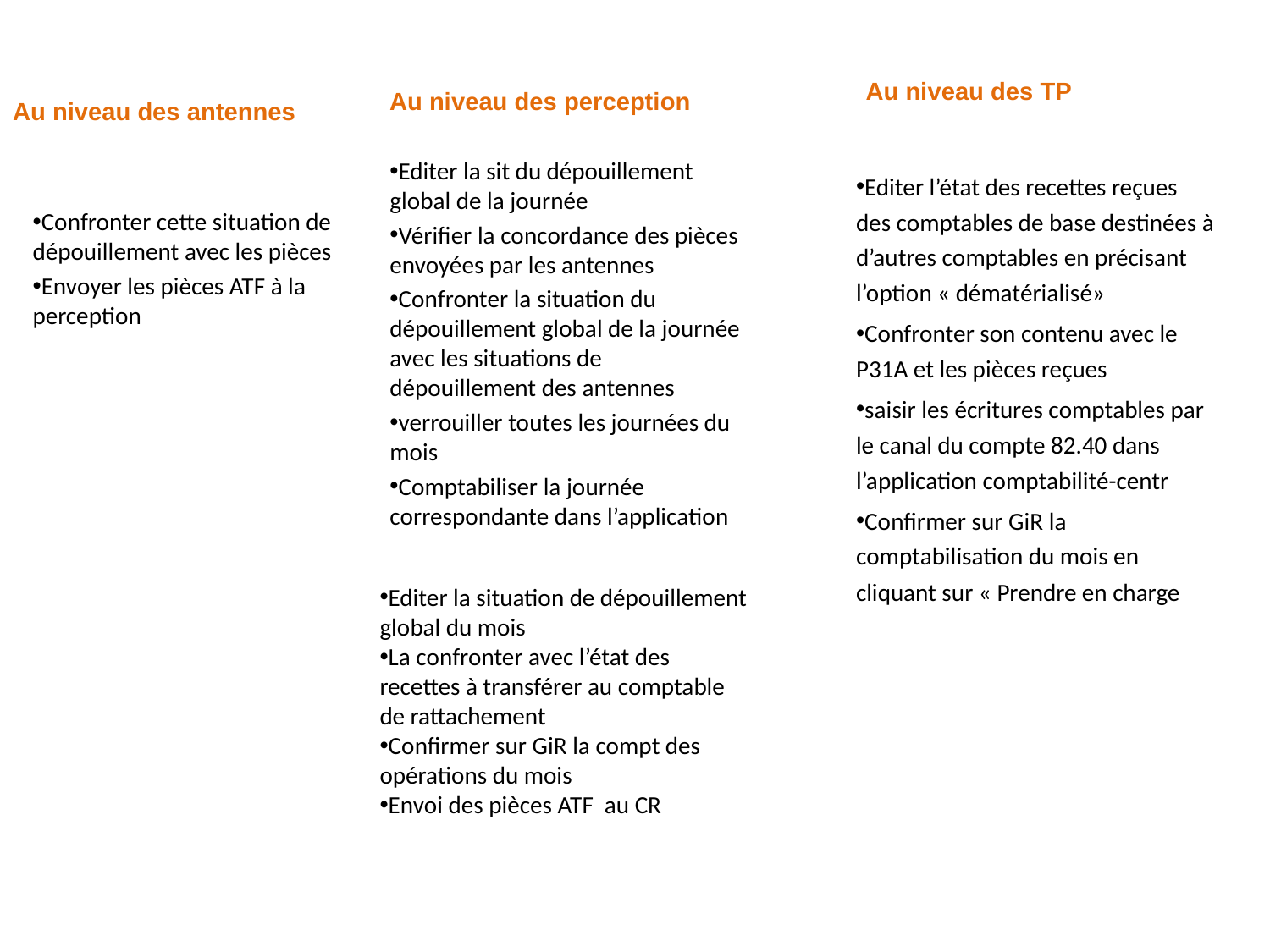

Au niveau des TP
Au niveau des perception
Au niveau des antennes
Editer la sit du dépouillement global de la journée
Vérifier la concordance des pièces envoyées par les antennes
Confronter la situation du dépouillement global de la journée avec les situations de dépouillement des antennes
verrouiller toutes les journées du mois
Comptabiliser la journée correspondante dans l’application
Editer l’état des recettes reçues des comptables de base destinées à d’autres comptables en précisant l’option « dématérialisé»
Confronter son contenu avec le P31A et les pièces reçues
saisir les écritures comptables par le canal du compte 82.40 dans l’application comptabilité-centr
Confirmer sur GiR la comptabilisation du mois en cliquant sur « Prendre en charge
Confronter cette situation de dépouillement avec les pièces
Envoyer les pièces ATF à la perception
Editer la situation de dépouillement global du mois
La confronter avec l’état des recettes à transférer au comptable de rattachement
Confirmer sur GiR la compt des opérations du mois
Envoi des pièces ATF  au CR